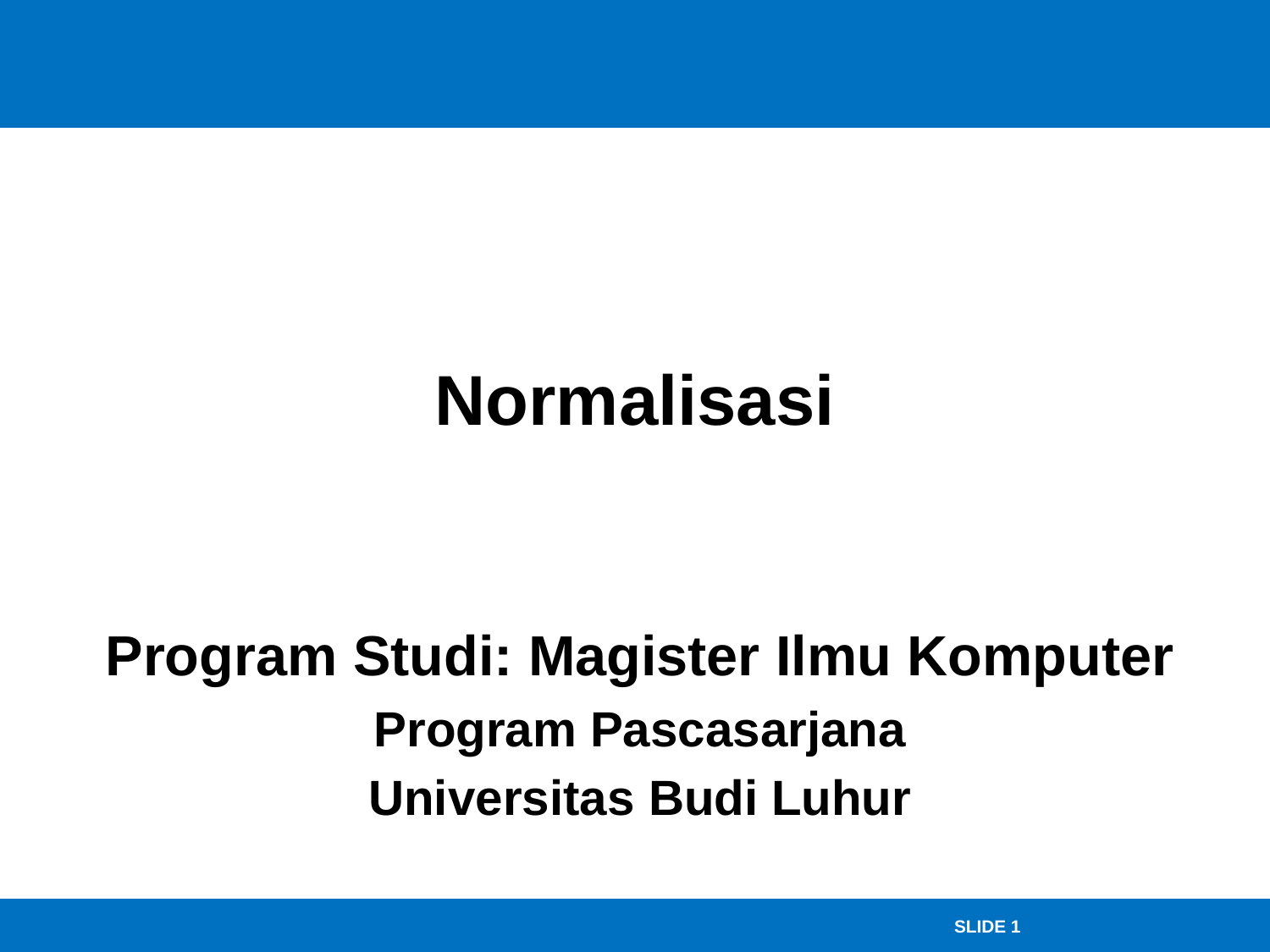

# Normalisasi
Program Studi: Magister Ilmu Komputer
Program Pascasarjana
Universitas Budi Luhur